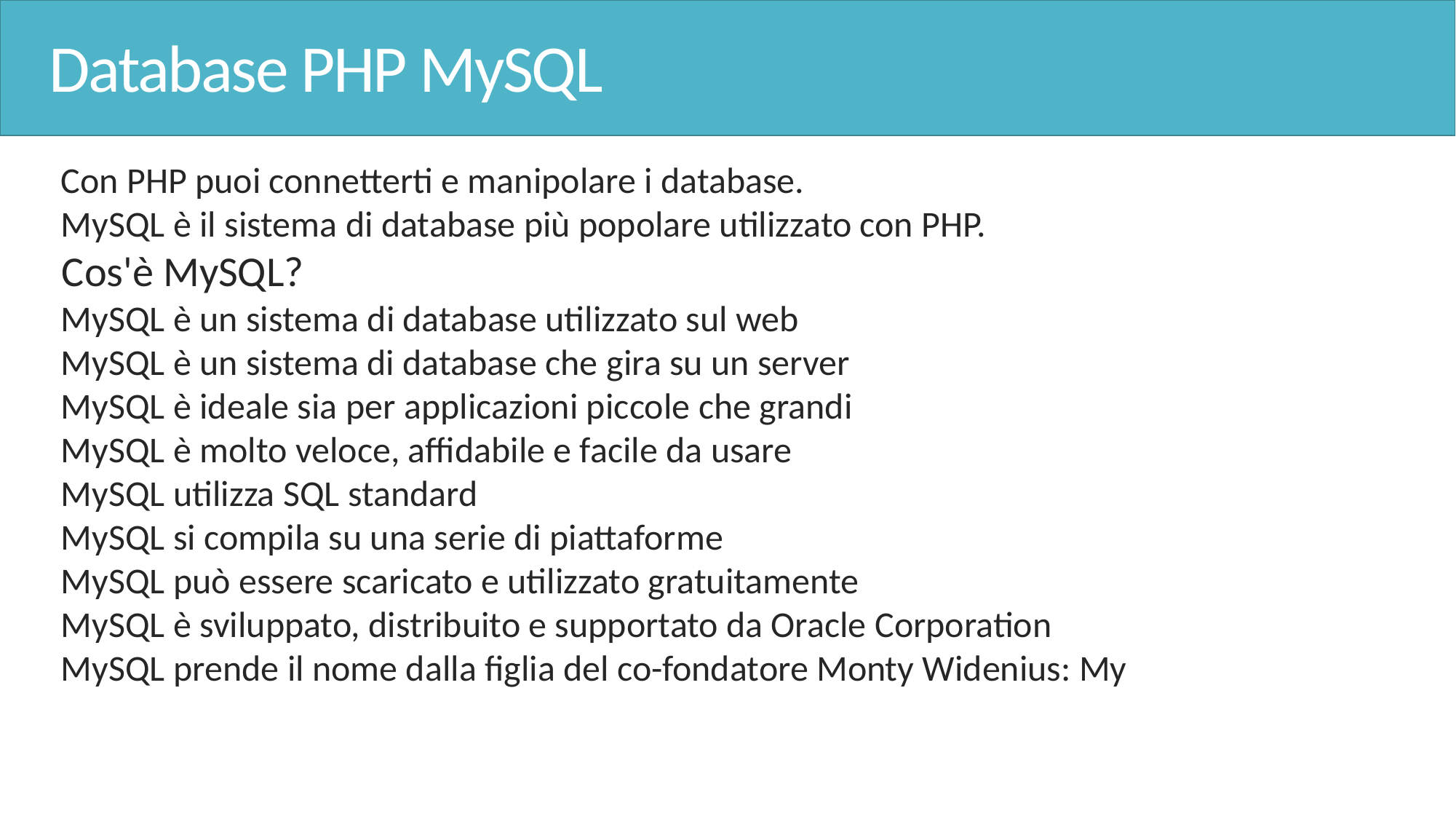

# Database PHP MySQL
Con PHP puoi connetterti e manipolare i database.
MySQL è il sistema di database più popolare utilizzato con PHP.
Cos'è MySQL?
MySQL è un sistema di database utilizzato sul web
MySQL è un sistema di database che gira su un server
MySQL è ideale sia per applicazioni piccole che grandi
MySQL è molto veloce, affidabile e facile da usare
MySQL utilizza SQL standard
MySQL si compila su una serie di piattaforme
MySQL può essere scaricato e utilizzato gratuitamente
MySQL è sviluppato, distribuito e supportato da Oracle Corporation
MySQL prende il nome dalla figlia del co-fondatore Monty Widenius: My